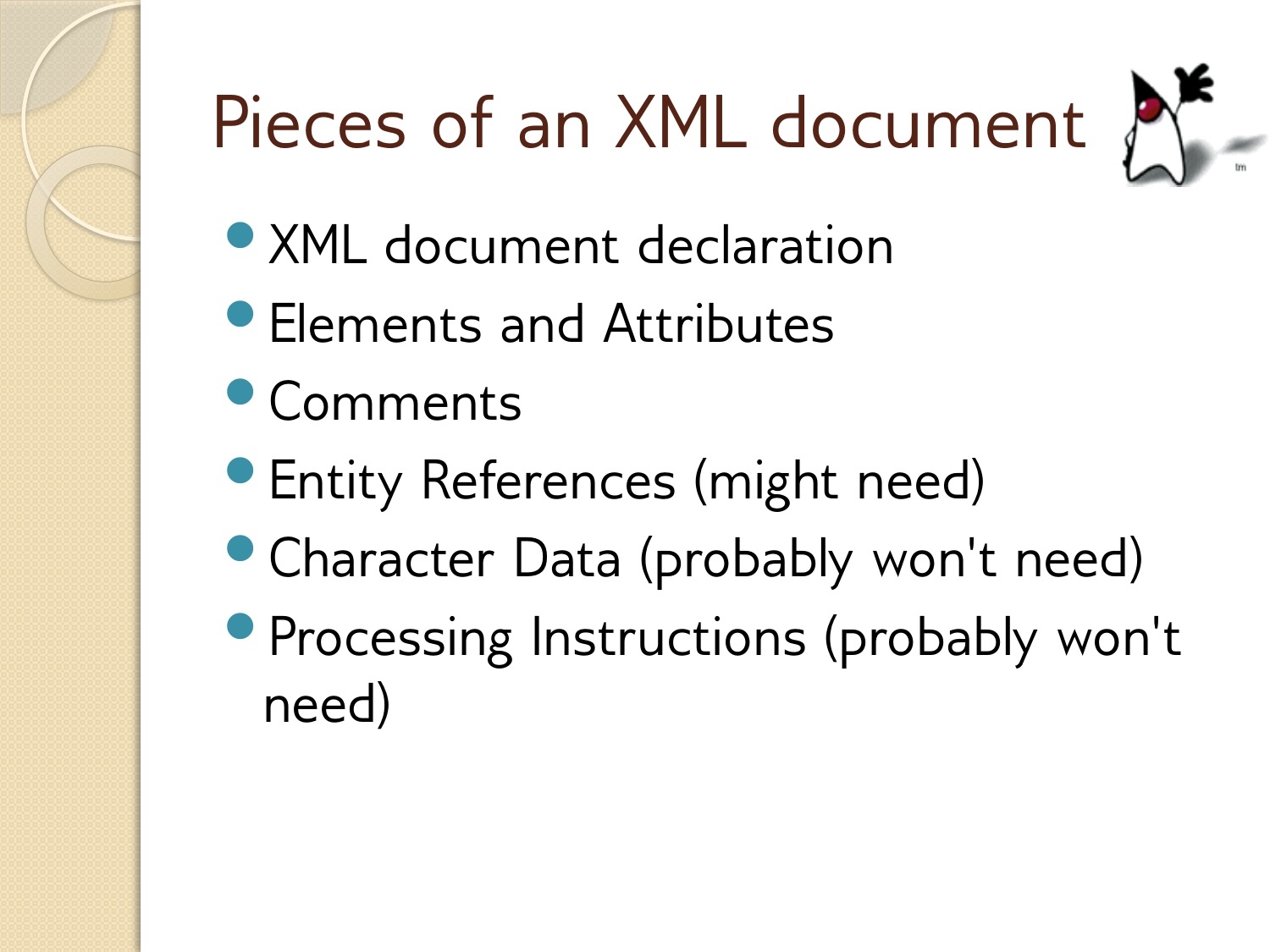

# Pieces of an XML document
XML document declaration
Elements and Attributes
Comments
Entity References (might need)
Character Data (probably won't need)
Processing Instructions (probably won't need)